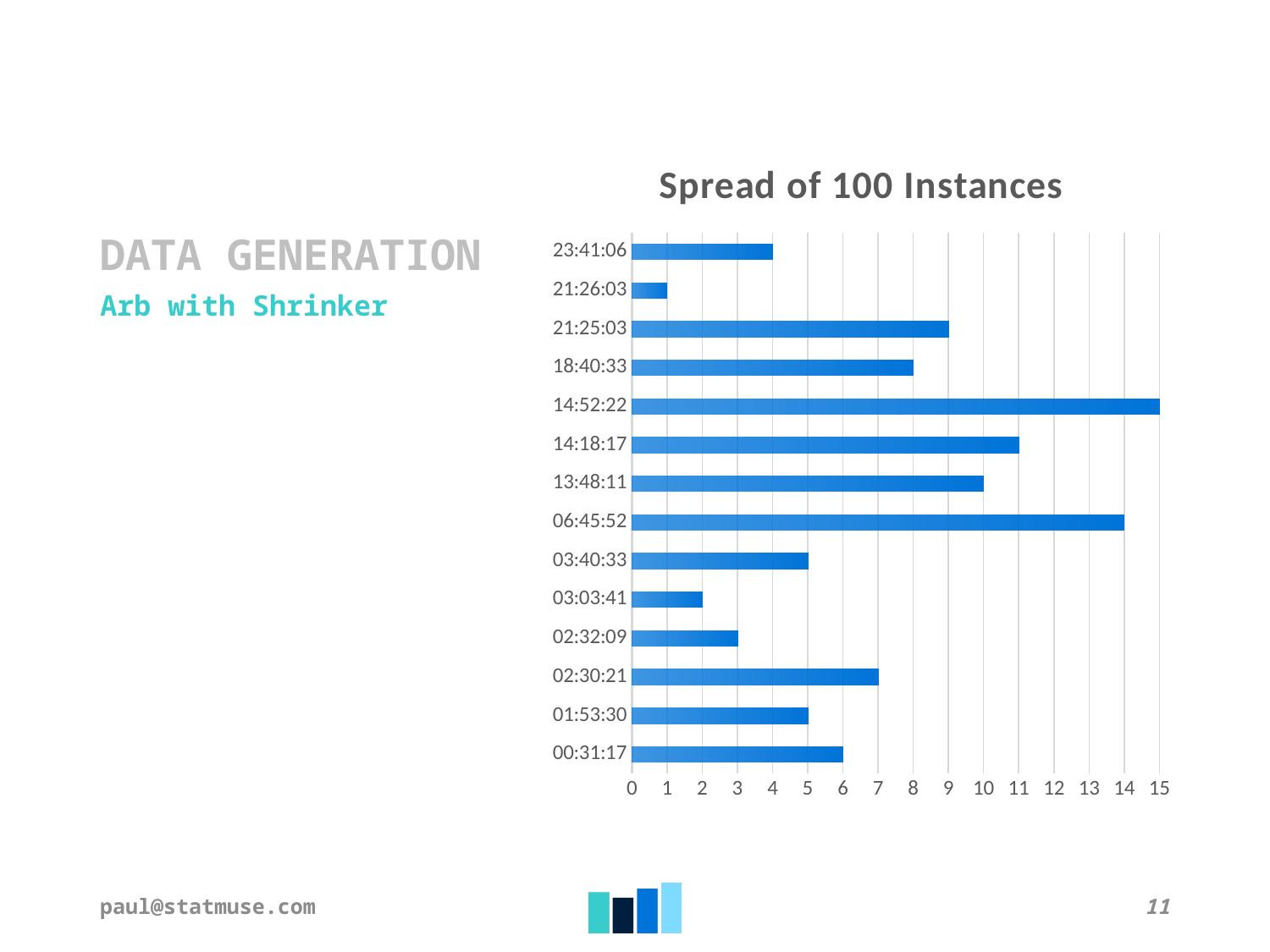

# DATA GENERATION

### Chart: Spread of 100 Instances

| Category | Count |
|---|---|
| 2.1724537037037039E-2 | 6.0 |
| 7.8819444444444442E-2 | 5.0 |
| 0.10440972222222222 | 7.0 |
| 0.10565972222222221 | 3.0 |
| 0.12755787037037036 | 2.0 |
| 0.15315972222222221 | 5.0 |
| 0.28185185185185185 | 14.0 |
| 0.57512731481481483 | 10.0 |
| 0.59603009259259265 | 11.0 |
| 0.6196990740740741 | 15.0 |
| 0.77815972222222218 | 8.0 |
| 0.89239583333333339 | 9.0 |
| 0.89309027777777772 | 1.0 |
| 0.98687499999999995 | 4.0 |
Arb with Shrinker
paul@statmuse.com
11